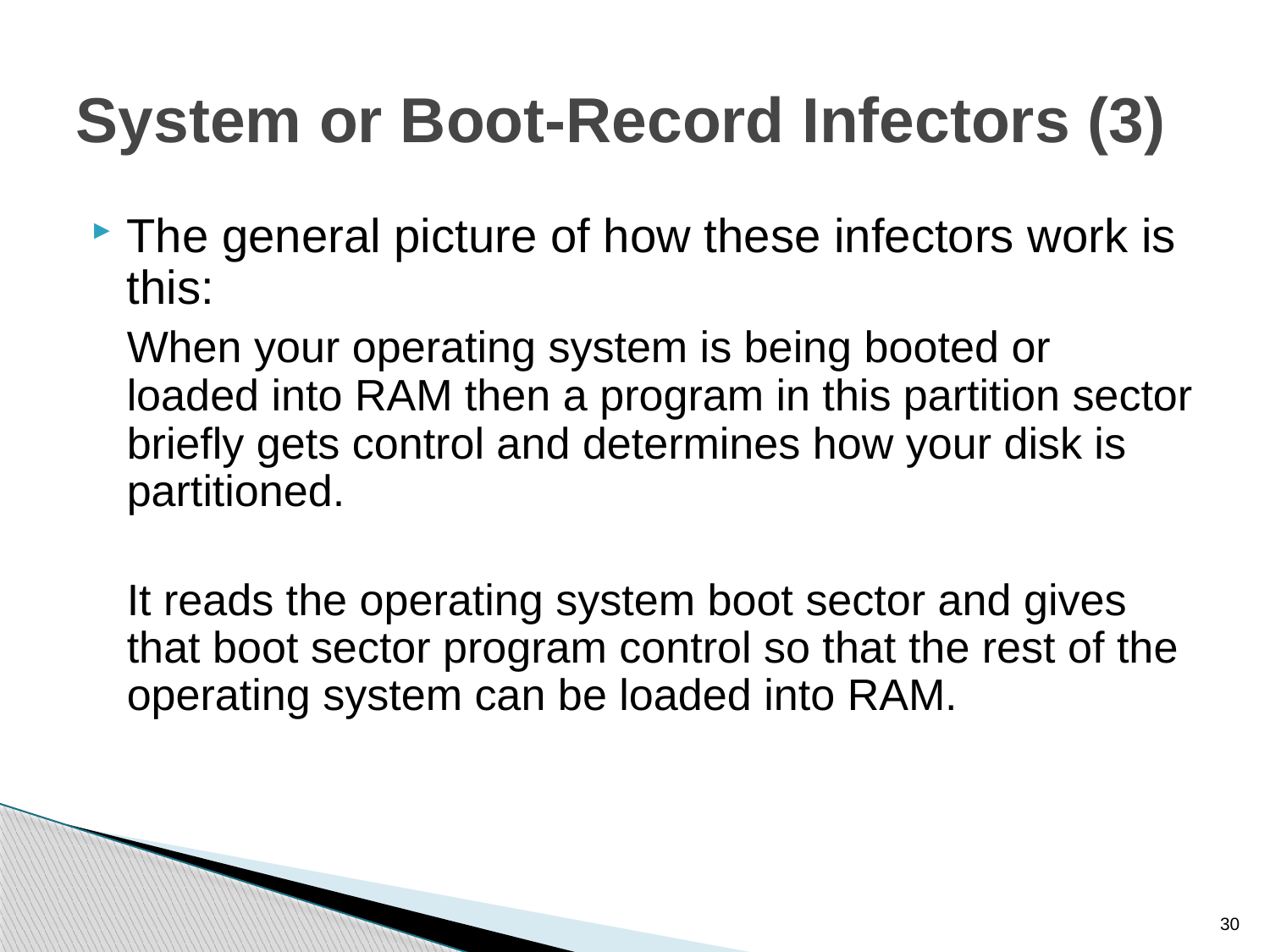

# System or Boot-Record Infectors (3)
The general picture of how these infectors work is this:
	When your operating system is being booted or loaded into RAM then a program in this partition sector briefly gets control and determines how your disk is partitioned.

	It reads the operating system boot sector and gives that boot sector program control so that the rest of the operating system can be loaded into RAM.
30